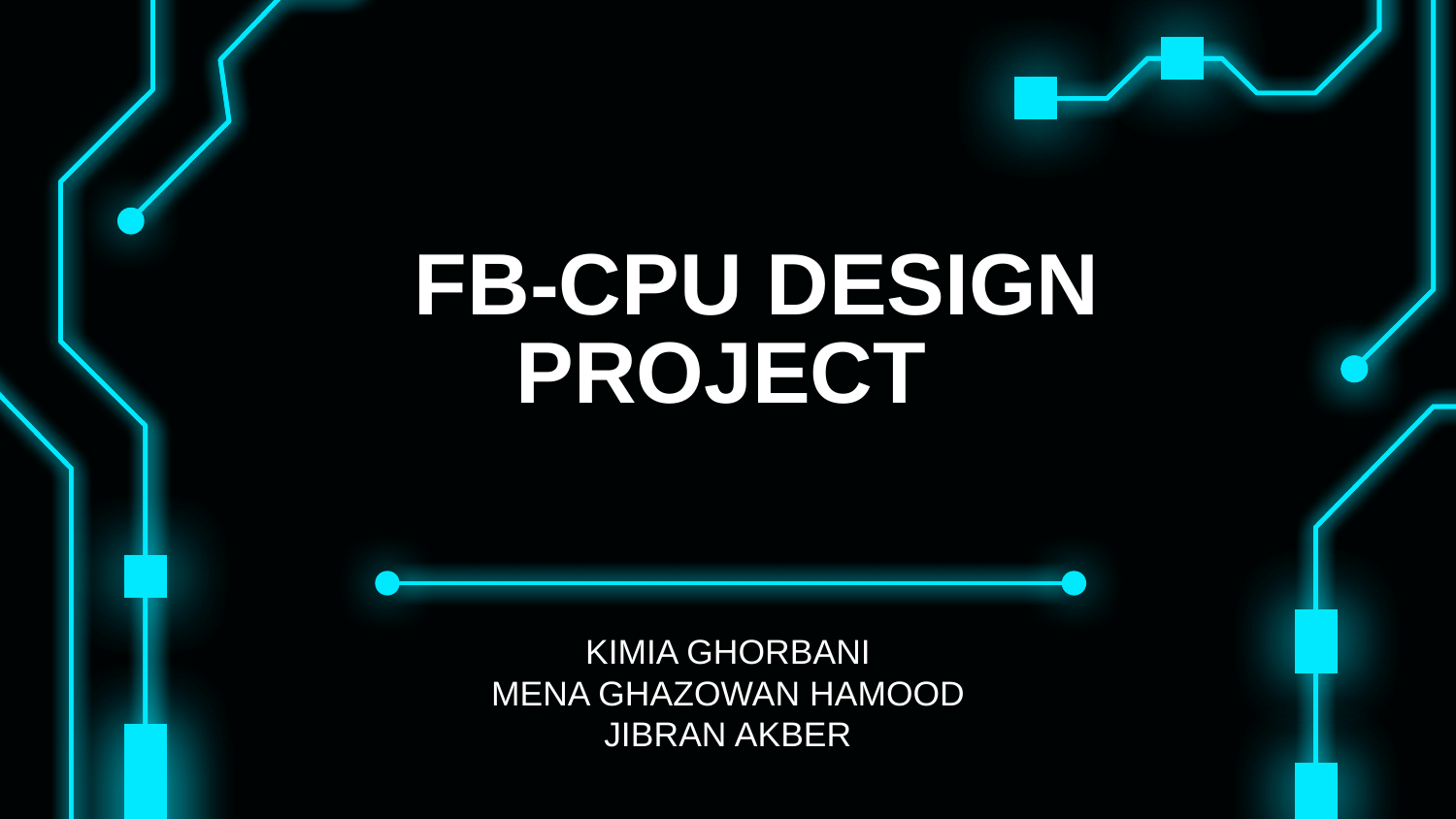

# FB-CPU DESIGN PROJECT

KIMIA GHORBANI
MENA GHAZOWAN HAMOOD
JIBRAN AKBER